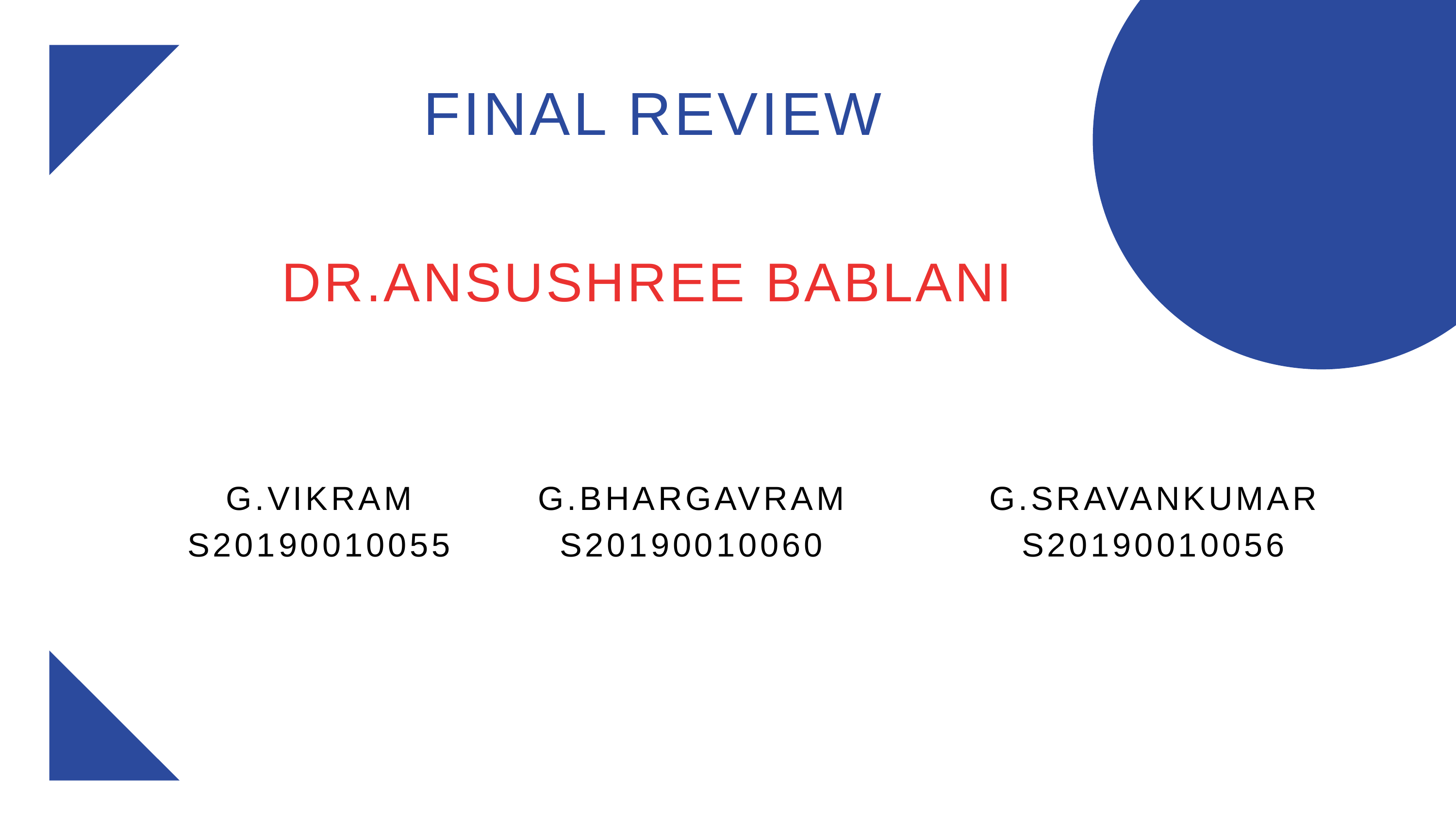

FINAL REVIEW
DR.ANSUSHREE BABLANI
G.VIKRAM
S20190010055
G.BHARGAVRAM
S20190010060
G.SRAVANKUMAR
S20190010056